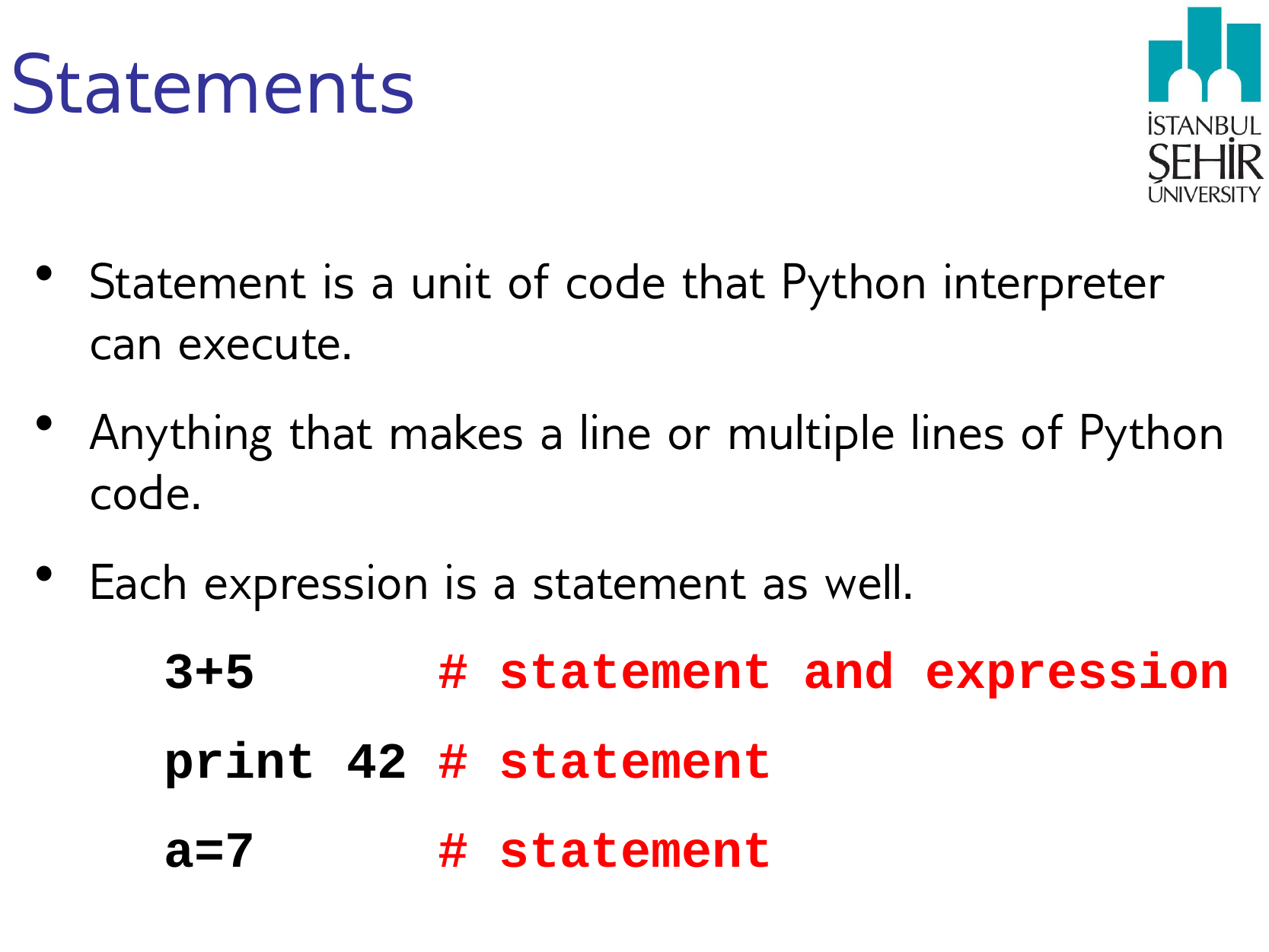

# Statements
Statement is a unit of code that Python interpreter can execute.
Anything that makes a line or multiple lines of Python code.
Each expression is a statement as well.
3+5      # statement and expression
print 42 # statement
a=7      # statement